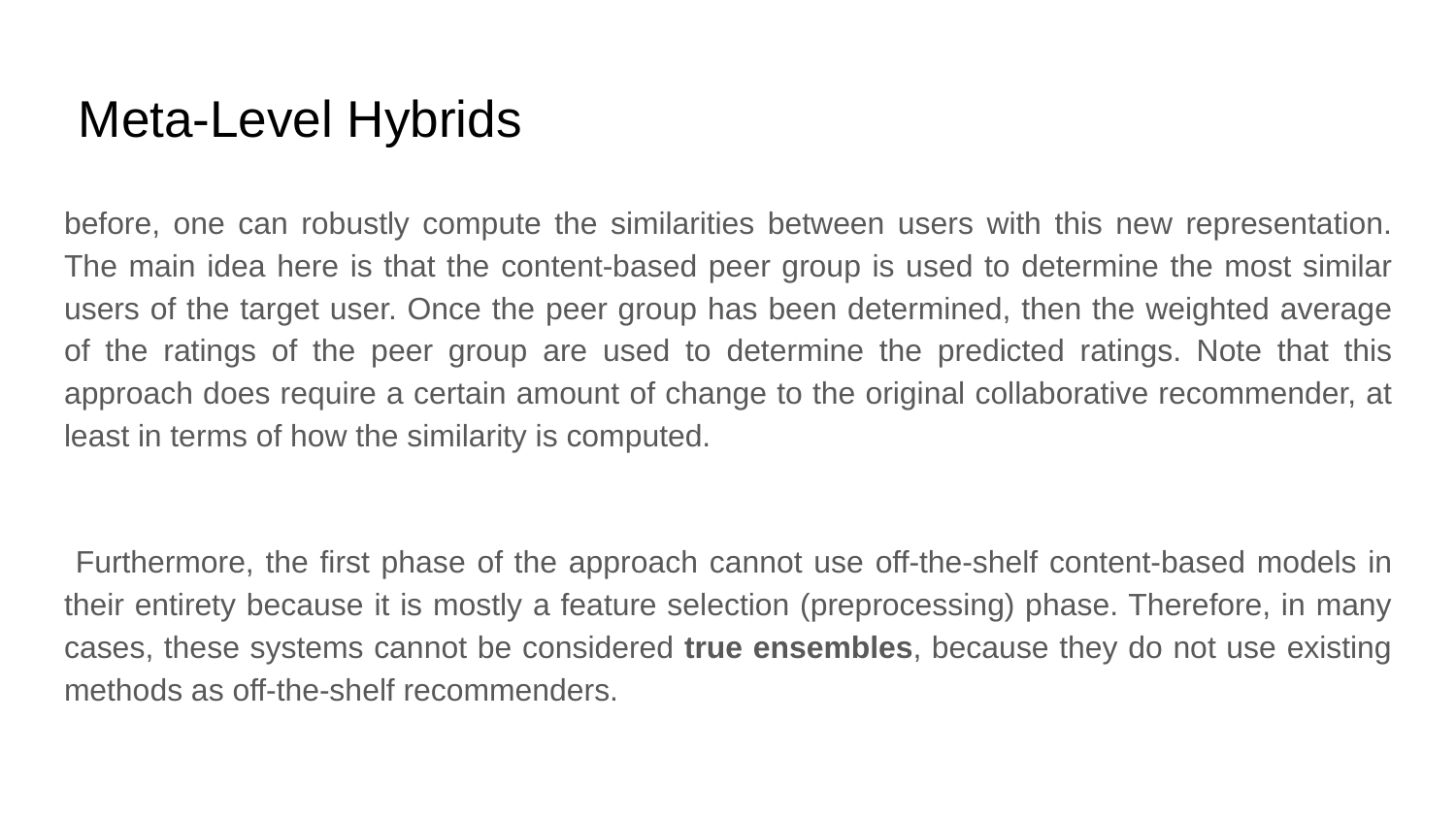

# Meta-Level Hybrids
before, one can robustly compute the similarities between users with this new representation. The main idea here is that the content-based peer group is used to determine the most similar users of the target user. Once the peer group has been determined, then the weighted average of the ratings of the peer group are used to determine the predicted ratings. Note that this approach does require a certain amount of change to the original collaborative recommender, at least in terms of how the similarity is computed.

 Furthermore, the first phase of the approach cannot use off-the-shelf content-based models in their entirety because it is mostly a feature selection (preprocessing) phase. Therefore, in many cases, these systems cannot be considered true ensembles, because they do not use existing methods as off-the-shelf recommenders.